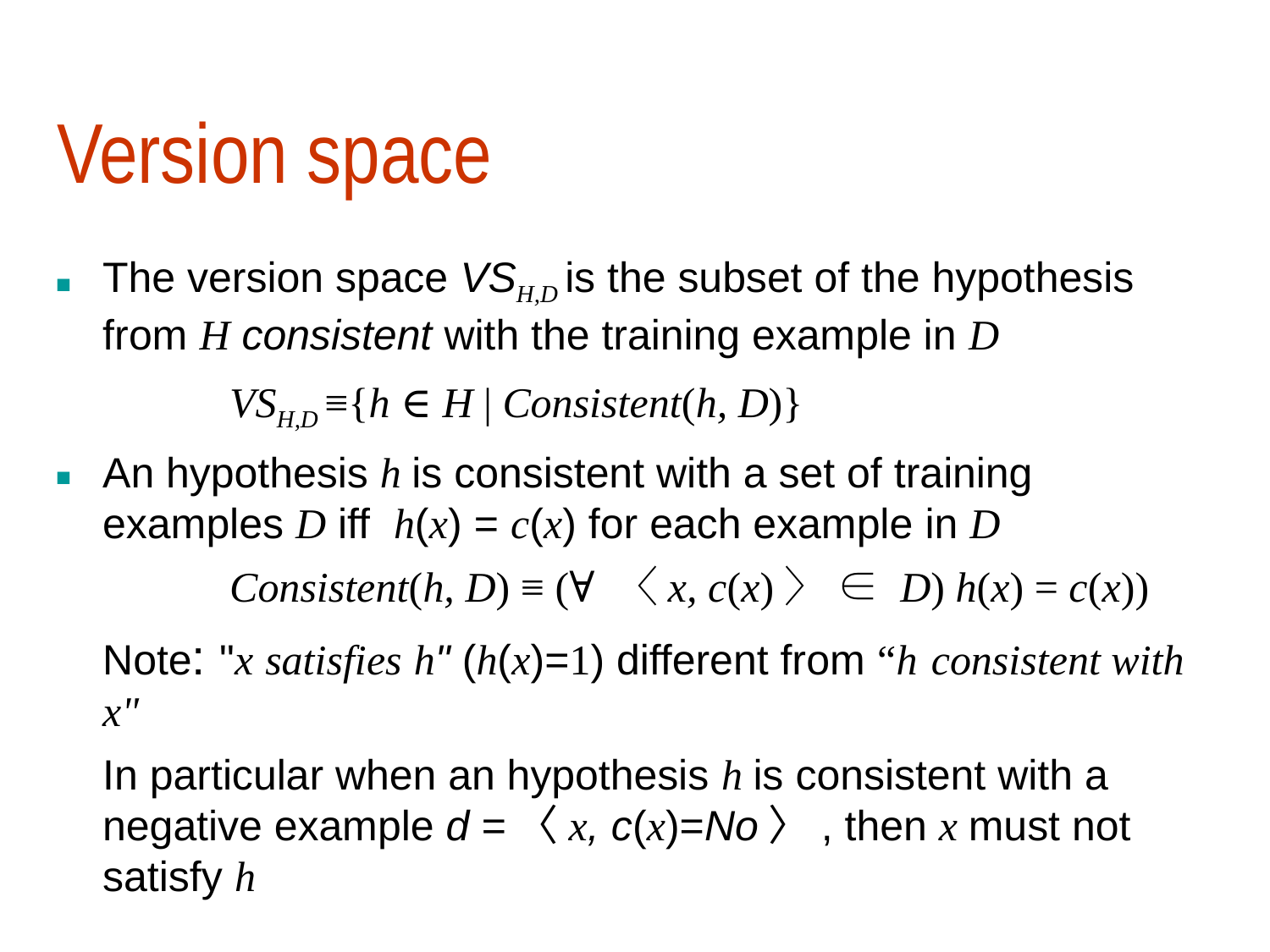

# Version space
The version space VSH,D is the subset of the hypothesis from H consistent with the training example in D
		VSH,D ≡{h ∈ H | Consistent(h, D)}
An hypothesis h is consistent with a set of training examples D iff  h(x) = c(x) for each example in D
		Consistent(h, D) ≡ (∀ 〈x, c(x)〉 ∈ D) h(x) = c(x))
	Note: "x satisfies h" (h(x)=1) different from “h consistent with x"
	In particular when an hypothesis h is consistent with a negative example d =〈x, c(x)=No〉, then x must not satisfy h